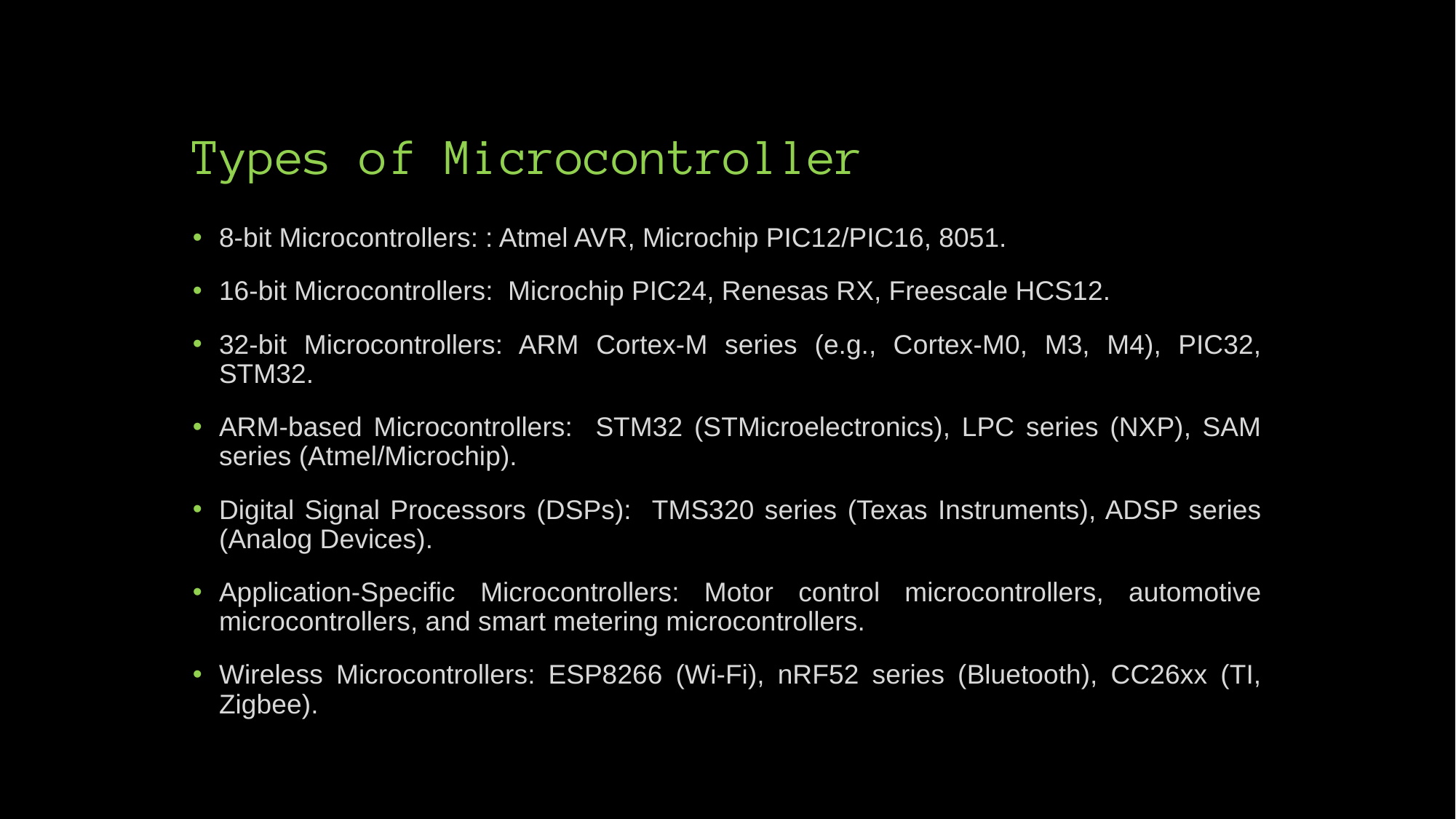

# Types of Microcontroller
8-bit Microcontrollers: : Atmel AVR, Microchip PIC12/PIC16, 8051.
16-bit Microcontrollers:  Microchip PIC24, Renesas RX, Freescale HCS12.
32-bit Microcontrollers: ARM Cortex-M series (e.g., Cortex-M0, M3, M4), PIC32, STM32.
ARM-based Microcontrollers:  STM32 (STMicroelectronics), LPC series (NXP), SAM series (Atmel/Microchip).
Digital Signal Processors (DSPs):  TMS320 series (Texas Instruments), ADSP series (Analog Devices).
Application-Specific Microcontrollers: Motor control microcontrollers, automotive microcontrollers, and smart metering microcontrollers.
Wireless Microcontrollers: ESP8266 (Wi-Fi), nRF52 series (Bluetooth), CC26xx (TI, Zigbee).